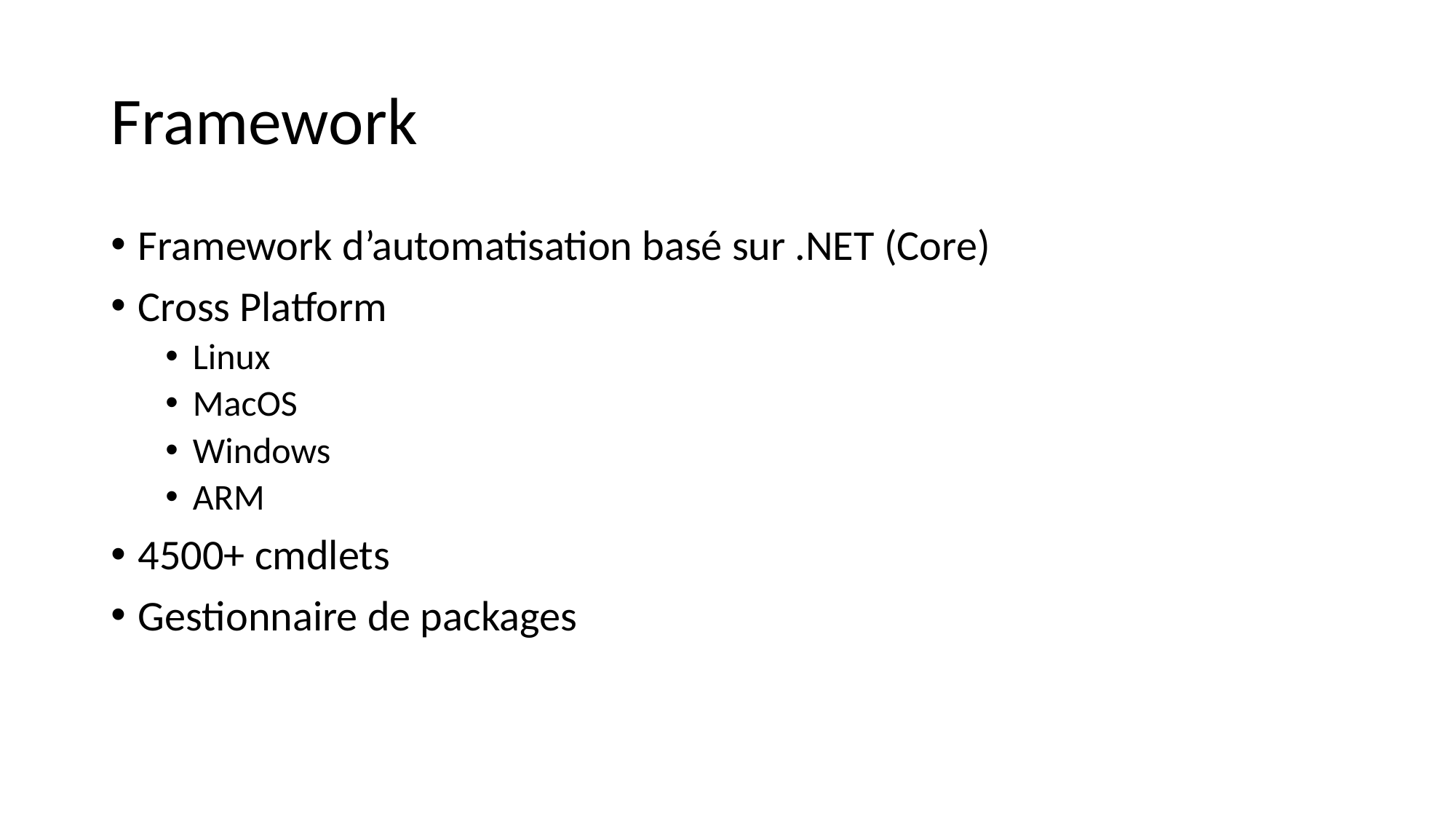

# Framework
Framework d’automatisation basé sur .NET (Core)
Cross Platform
Linux
MacOS
Windows
ARM
4500+ cmdlets
Gestionnaire de packages